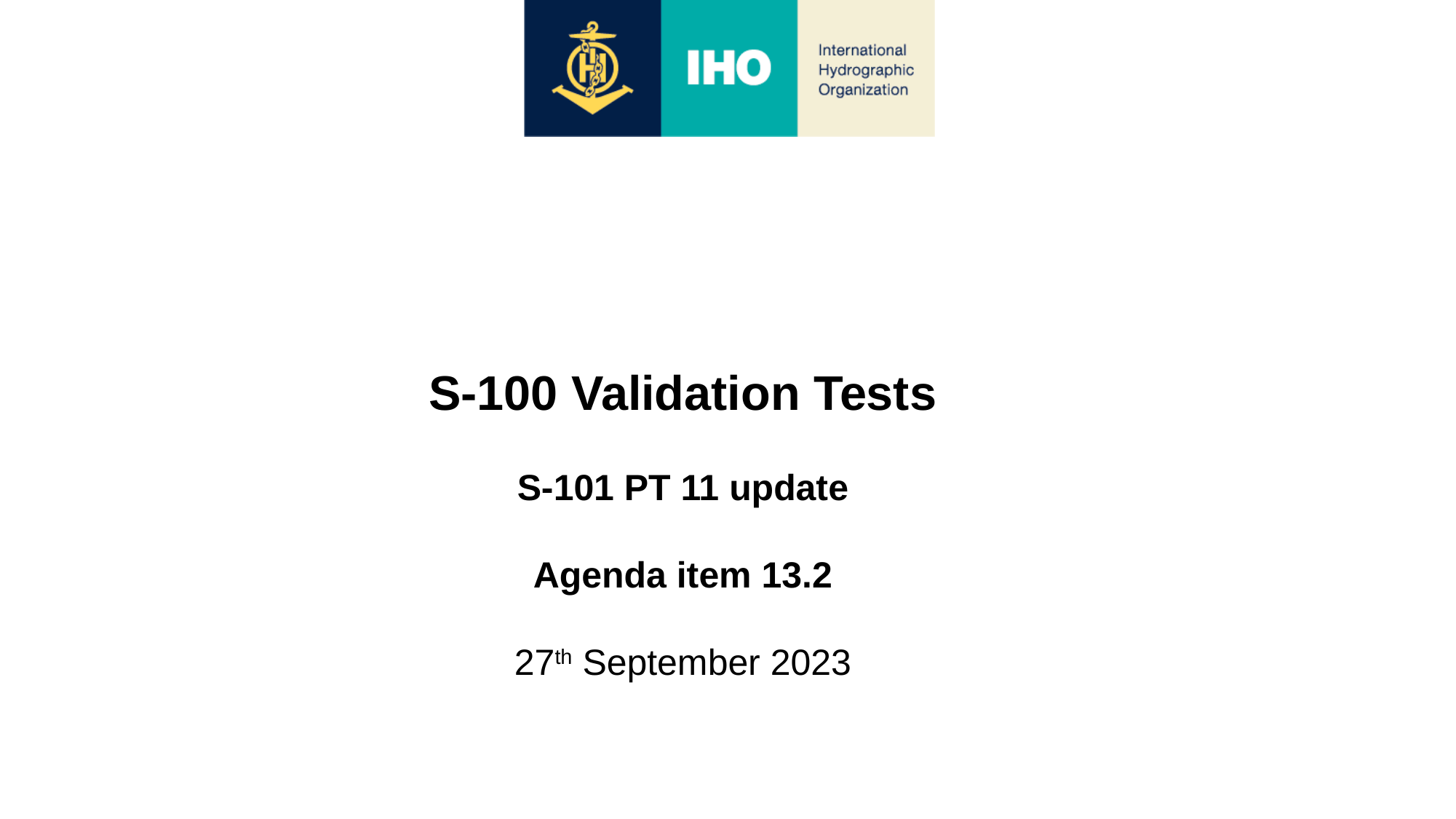

S-100 Validation Tests
S-101 PT 11 update

Agenda item 13.2

27th September 2023